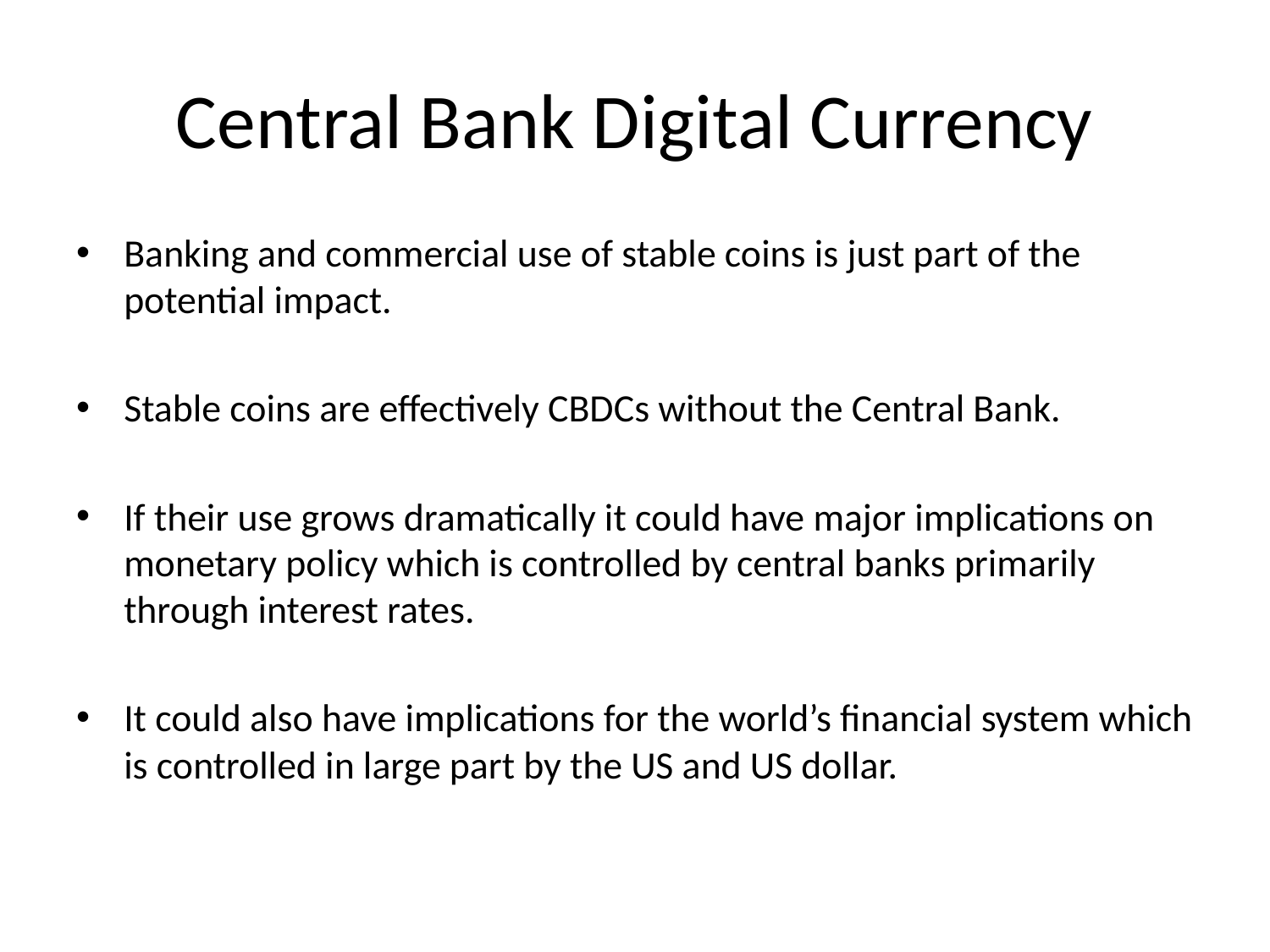

# Central Bank Digital Currency
Banking and commercial use of stable coins is just part of the potential impact.

Stable coins are effectively CBDCs without the Central Bank.

If their use grows dramatically it could have major implications on monetary policy which is controlled by central banks primarily through interest rates.

It could also have implications for the world’s financial system which is controlled in large part by the US and US dollar.